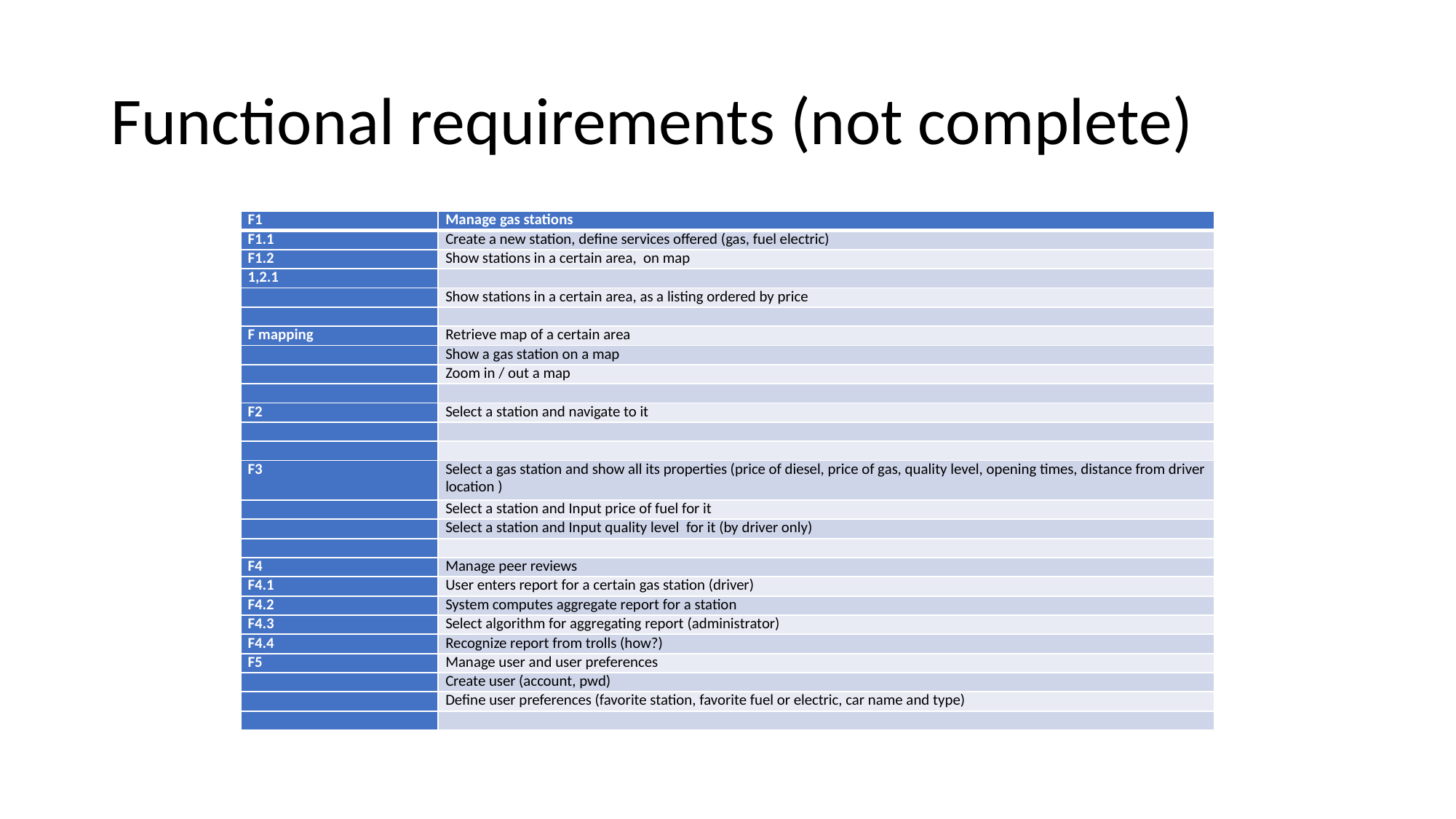

# Functional requirements (not complete)
| F1 | Manage gas stations |
| --- | --- |
| F1.1 | Create a new station, define services offered (gas, fuel electric) |
| F1.2 | Show stations in a certain area, on map |
| 1,2.1 |  |
|  | Show stations in a certain area, as a listing ordered by price |
|  |  |
| F mapping | Retrieve map of a certain area |
|  | Show a gas station on a map |
|  | Zoom in / out a map |
|  |  |
| F2 | Select a station and navigate to it |
|  |  |
|  |  |
| F3 | Select a gas station and show all its properties (price of diesel, price of gas, quality level, opening times, distance from driver location ) |
|  | Select a station and Input price of fuel for it |
|  | Select a station and Input quality level for it (by driver only) |
|  |  |
| F4 | Manage peer reviews |
| F4.1 | User enters report for a certain gas station (driver) |
| F4.2 | System computes aggregate report for a station |
| F4.3 | Select algorithm for aggregating report (administrator) |
| F4.4 | Recognize report from trolls (how?) |
| F5 | Manage user and user preferences |
|  | Create user (account, pwd) |
|  | Define user preferences (favorite station, favorite fuel or electric, car name and type) |
|  |  |